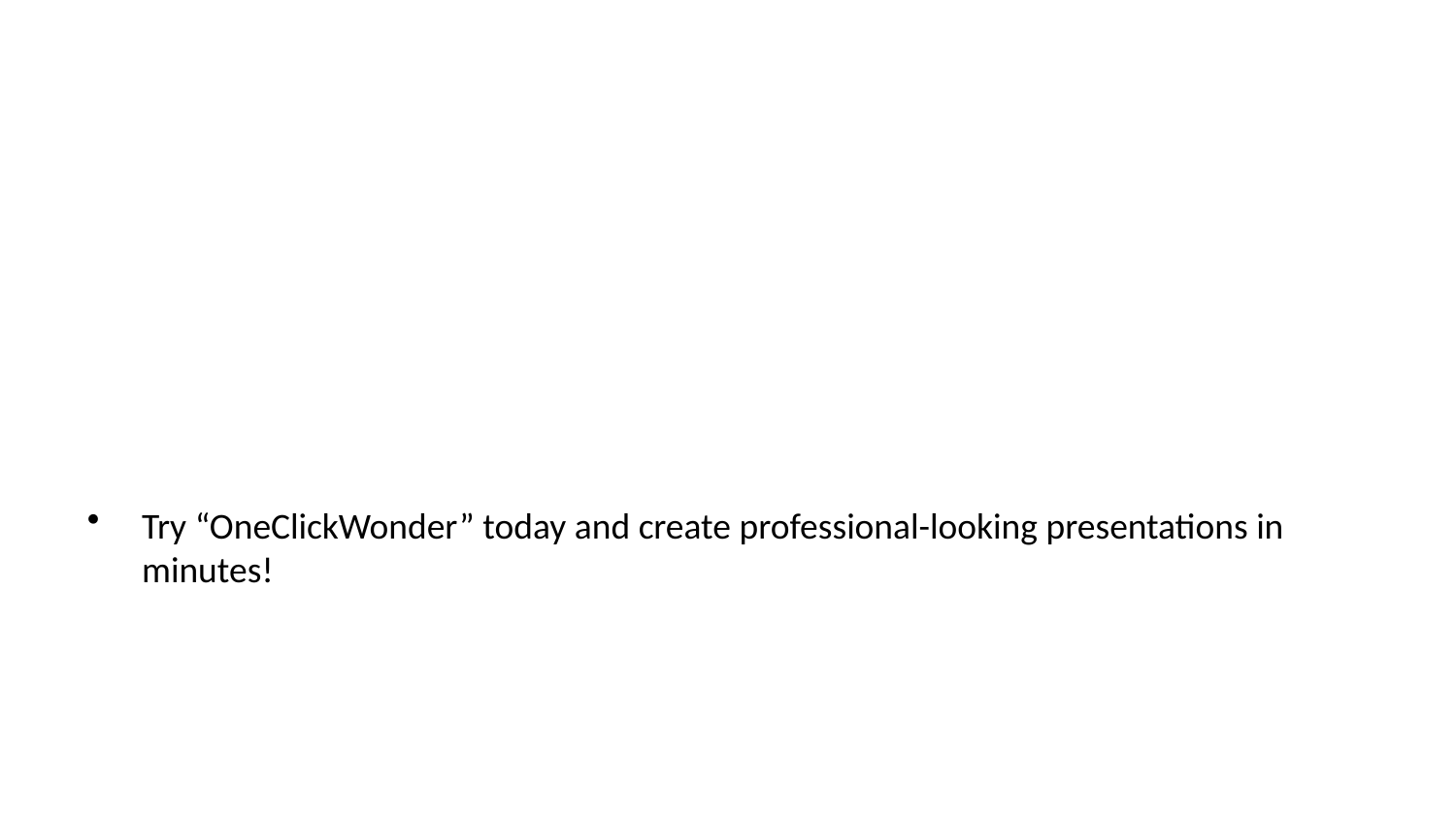

Try “OneClickWonder” today and create professional-looking presentations in minutes!